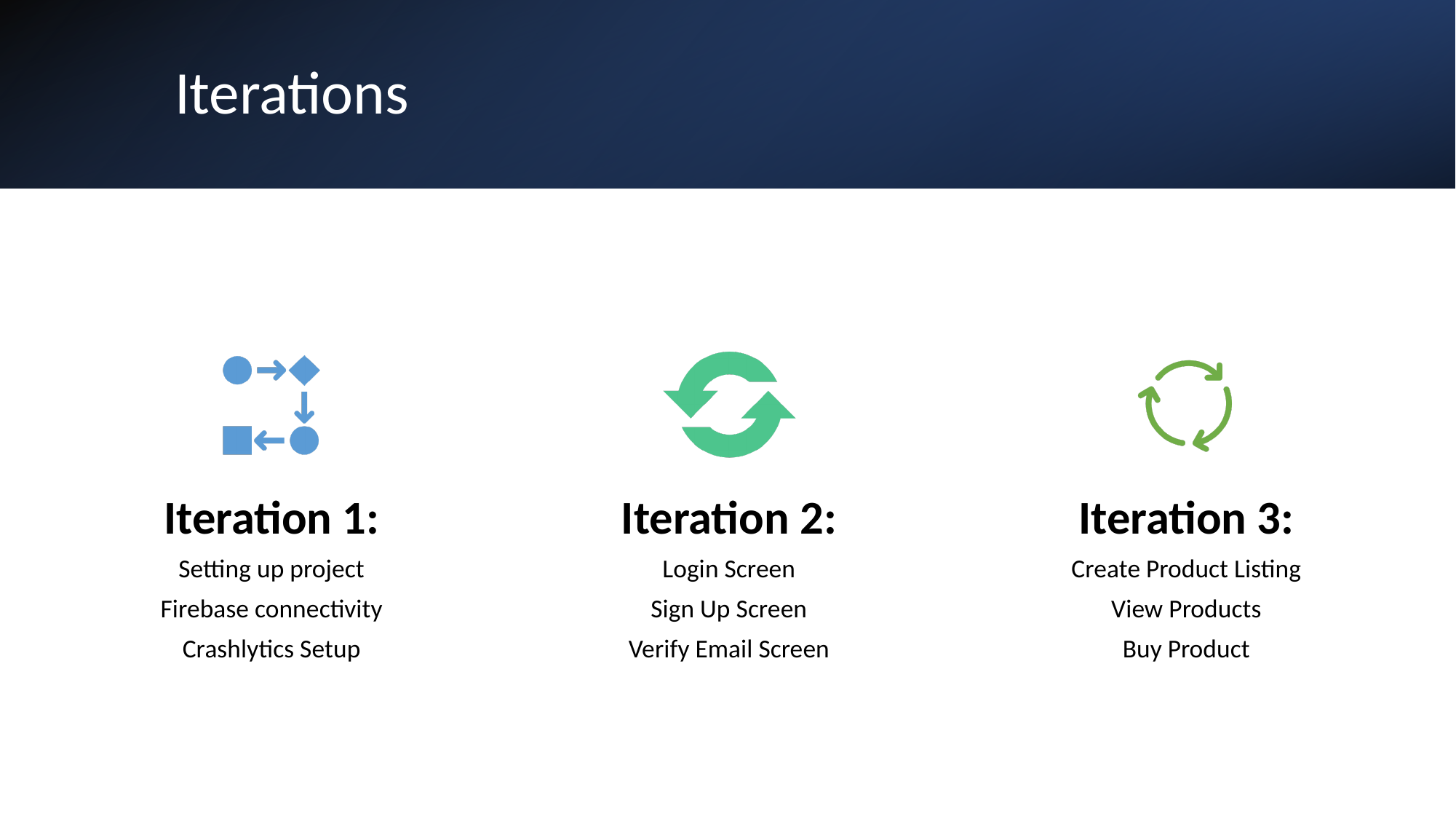

# Iterations
Iteration 1:
Setting up project
Firebase connectivity
Crashlytics Setup
Iteration 2:
Login Screen
Sign Up Screen
Verify Email Screen
Iteration 3:
Create Product Listing
View Products
Buy Product